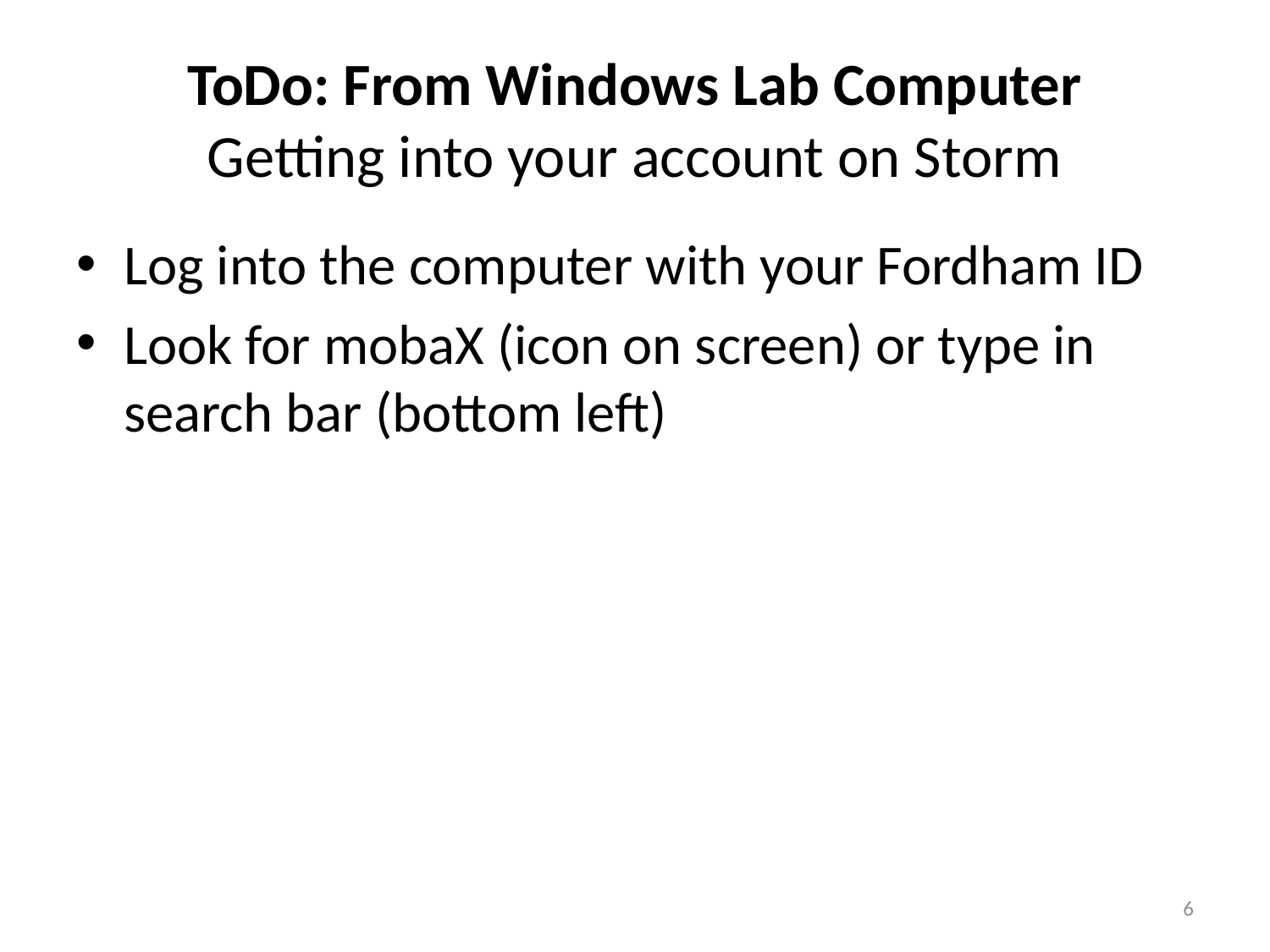

# ToDo: From Windows Lab Computer Getting into your account on Storm
Log into the computer with your Fordham ID
Look for mobaX (icon on screen) or type in search bar (bottom left)
6